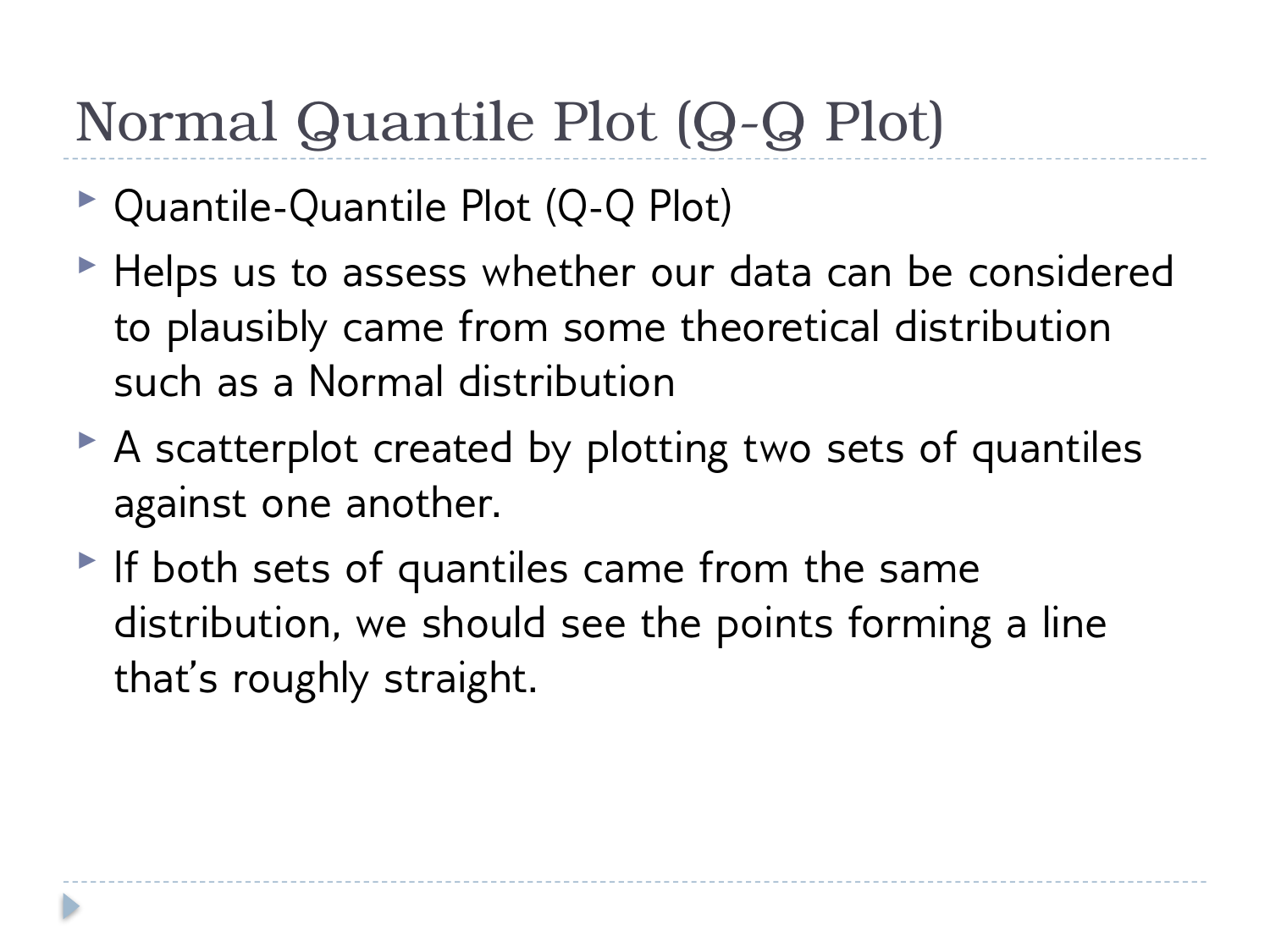

# Normal Quantile Plot (Q-Q Plot)
Quantile-Quantile Plot (Q-Q Plot)
Helps us to assess whether our data can be considered to plausibly came from some theoretical distribution such as a Normal distribution
A scatterplot created by plotting two sets of quantiles against one another.
If both sets of quantiles came from the same distribution, we should see the points forming a line that’s roughly straight.